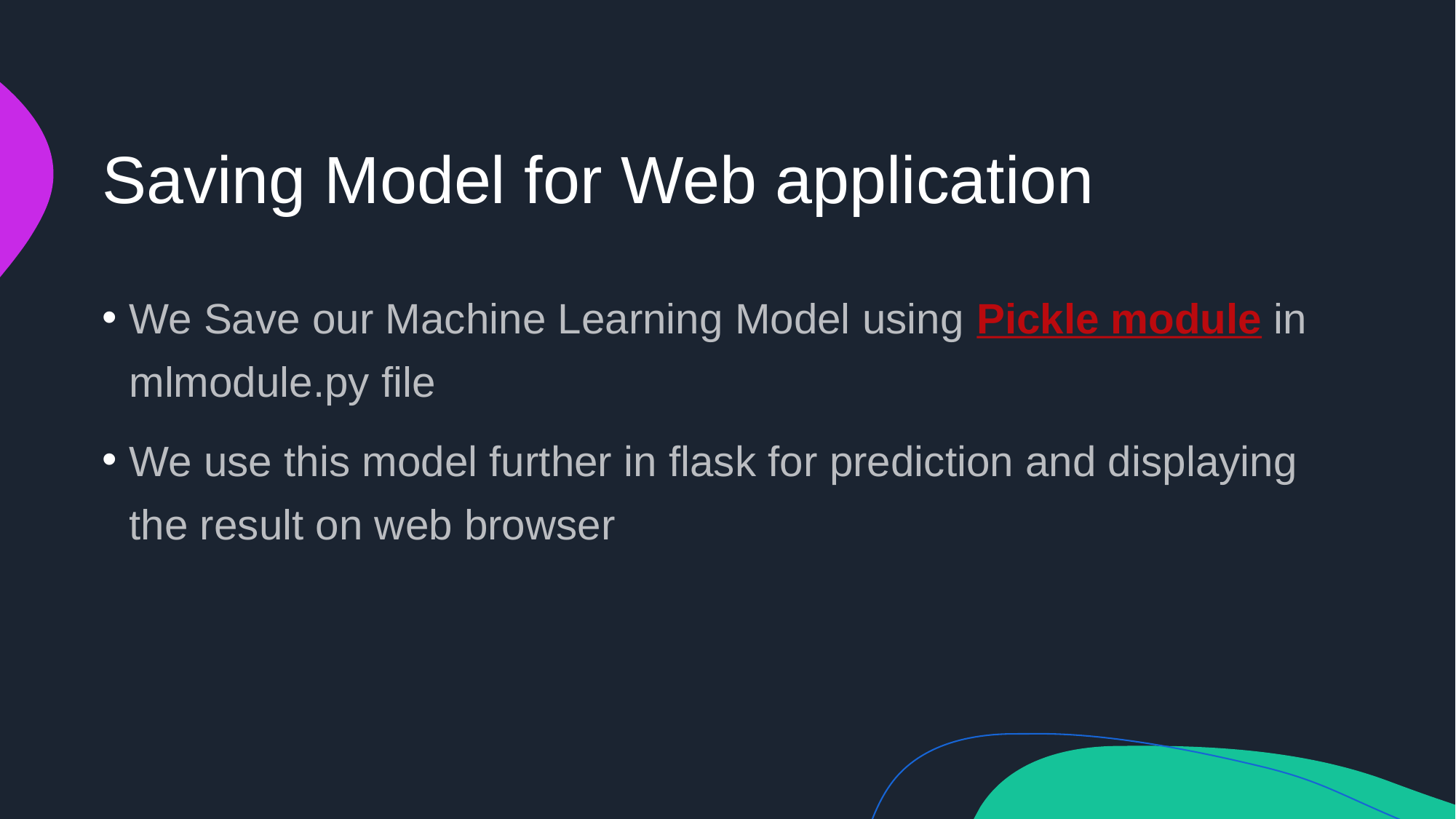

# Saving Model for Web application
We Save our Machine Learning Model using Pickle module in mlmodule.py file
We use this model further in flask for prediction and displaying the result on web browser